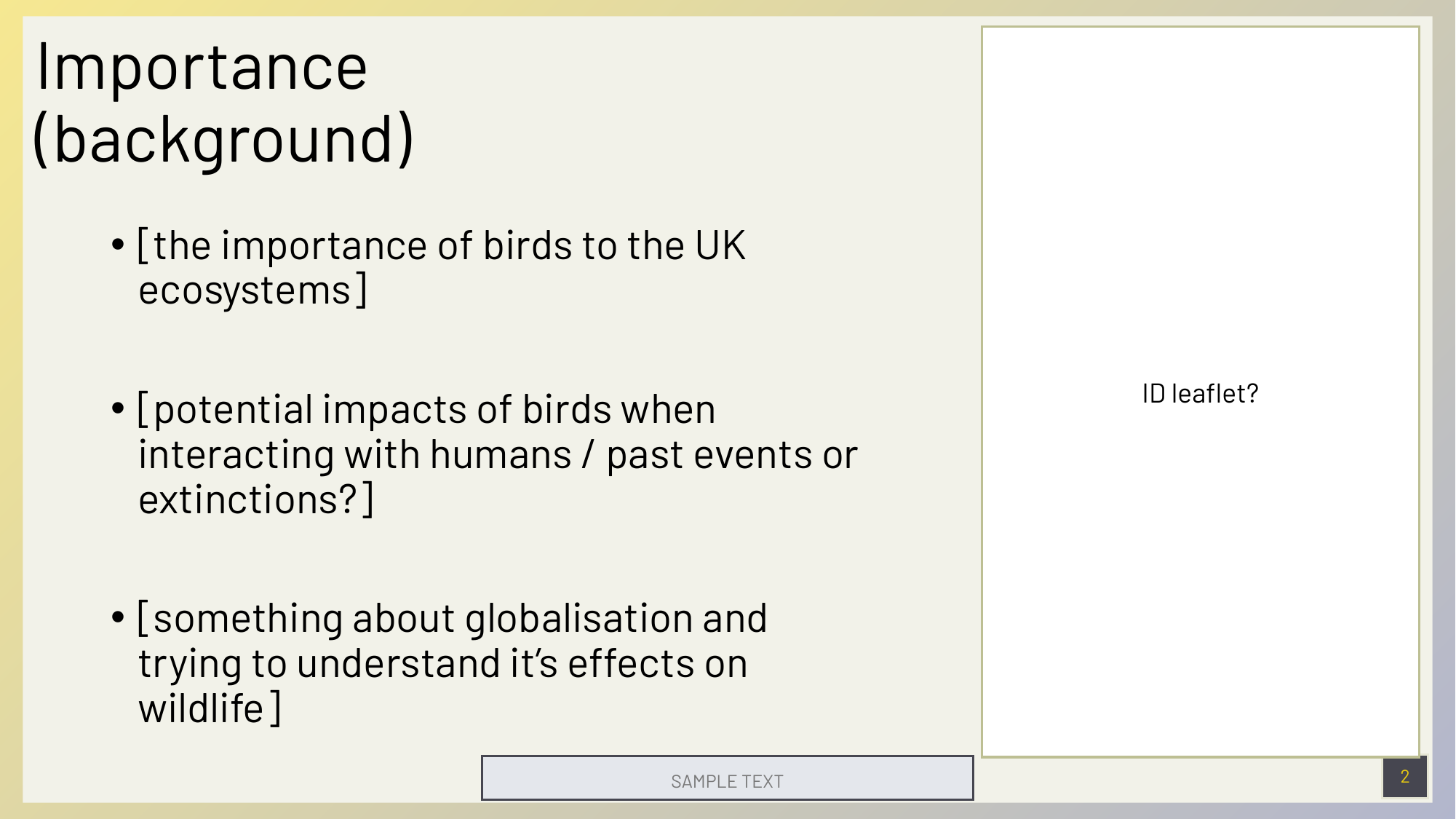

# Importance (background)
ID leaflet?
[the importance of birds to the UK ecosystems]

[potential impacts of birds when interacting with humans / past events or extinctions?]

[something about globalisation and trying to understand it’s effects on wildlife]

2
SAMPLE TEXT